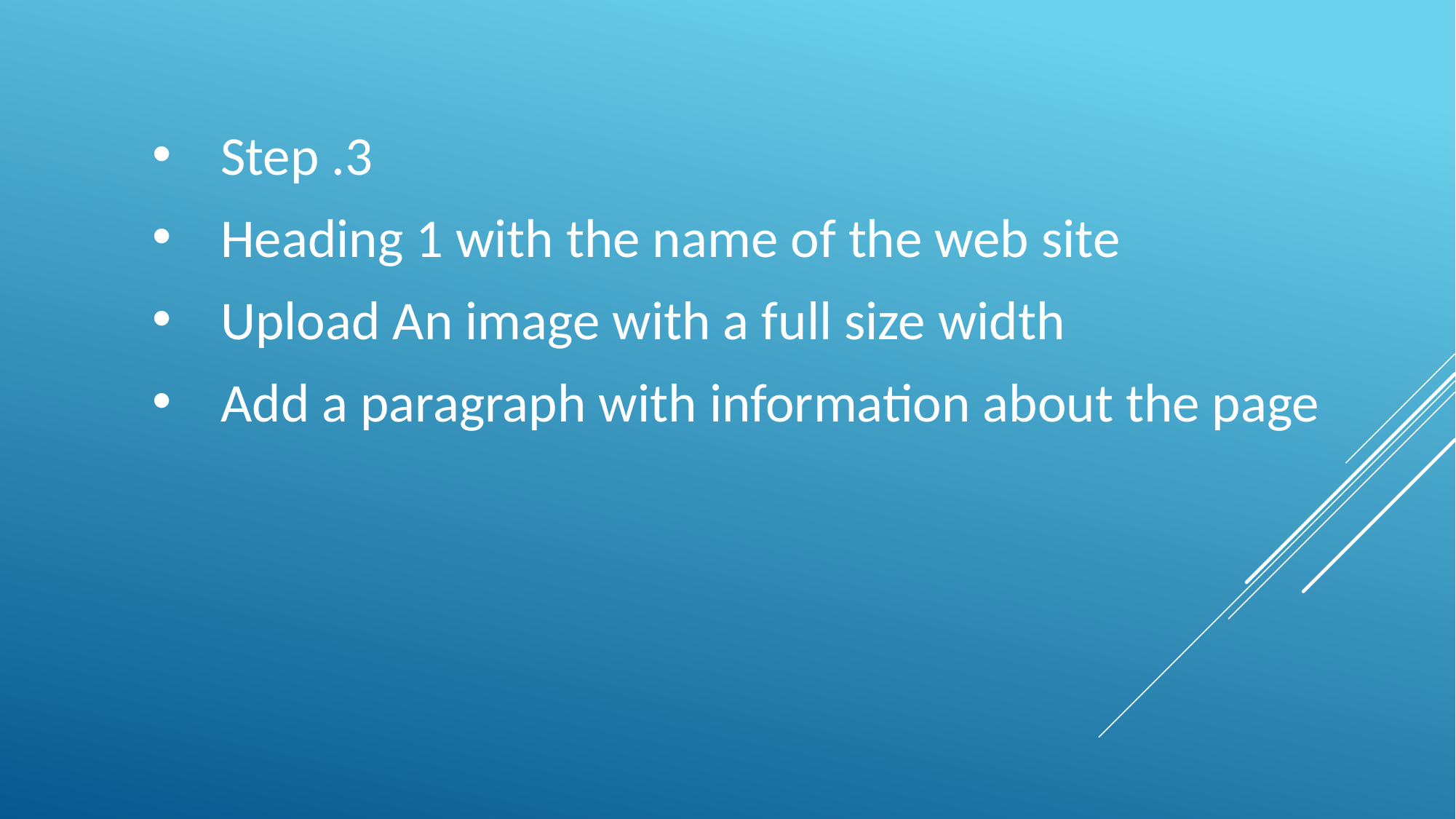

Step .3
Heading 1 with the name of the web site
Upload An image with a full size width
Add a paragraph with information about the page